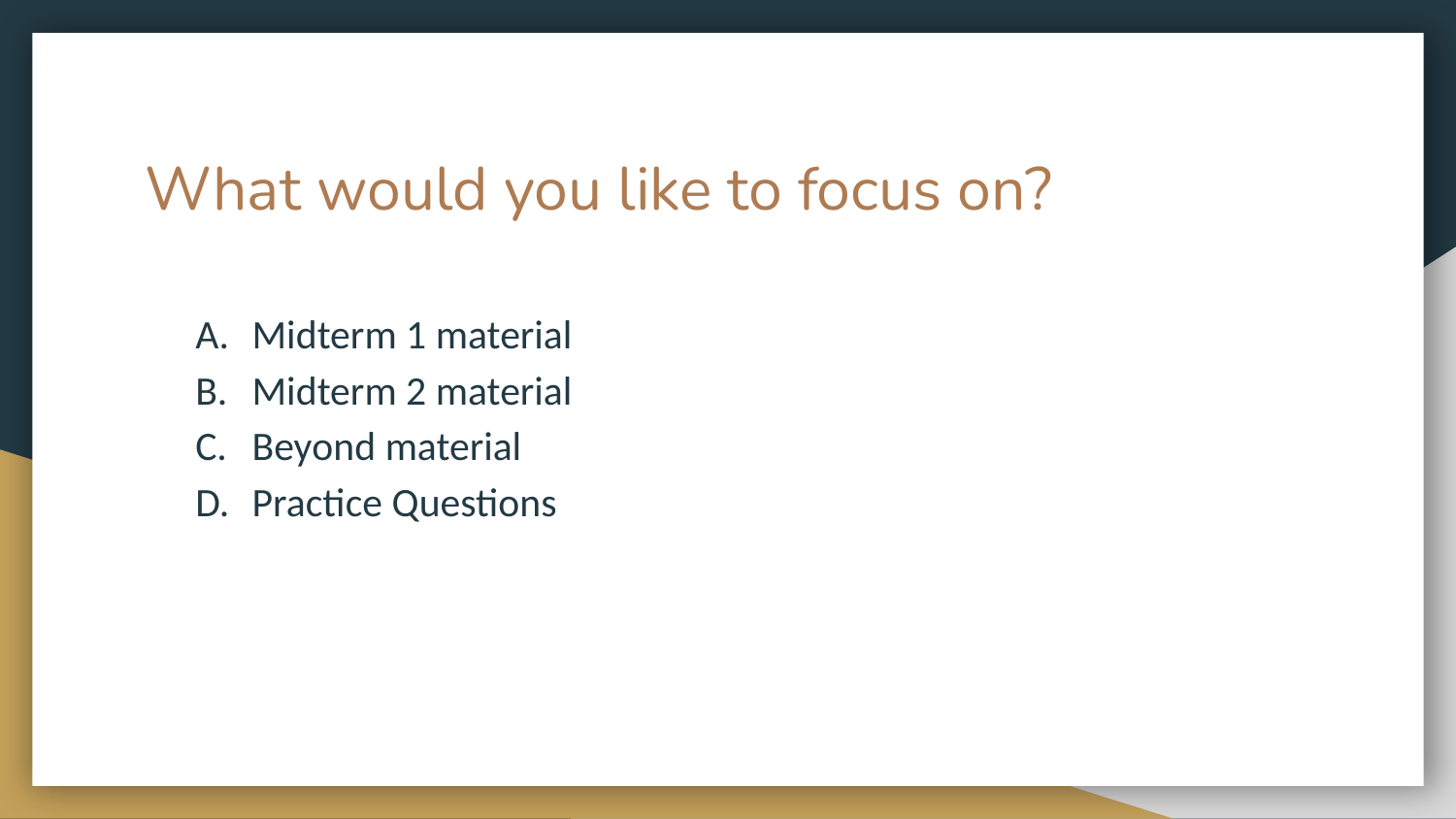

# What would you like to focus on?
Midterm 1 material
Midterm 2 material
Beyond material
Practice Questions